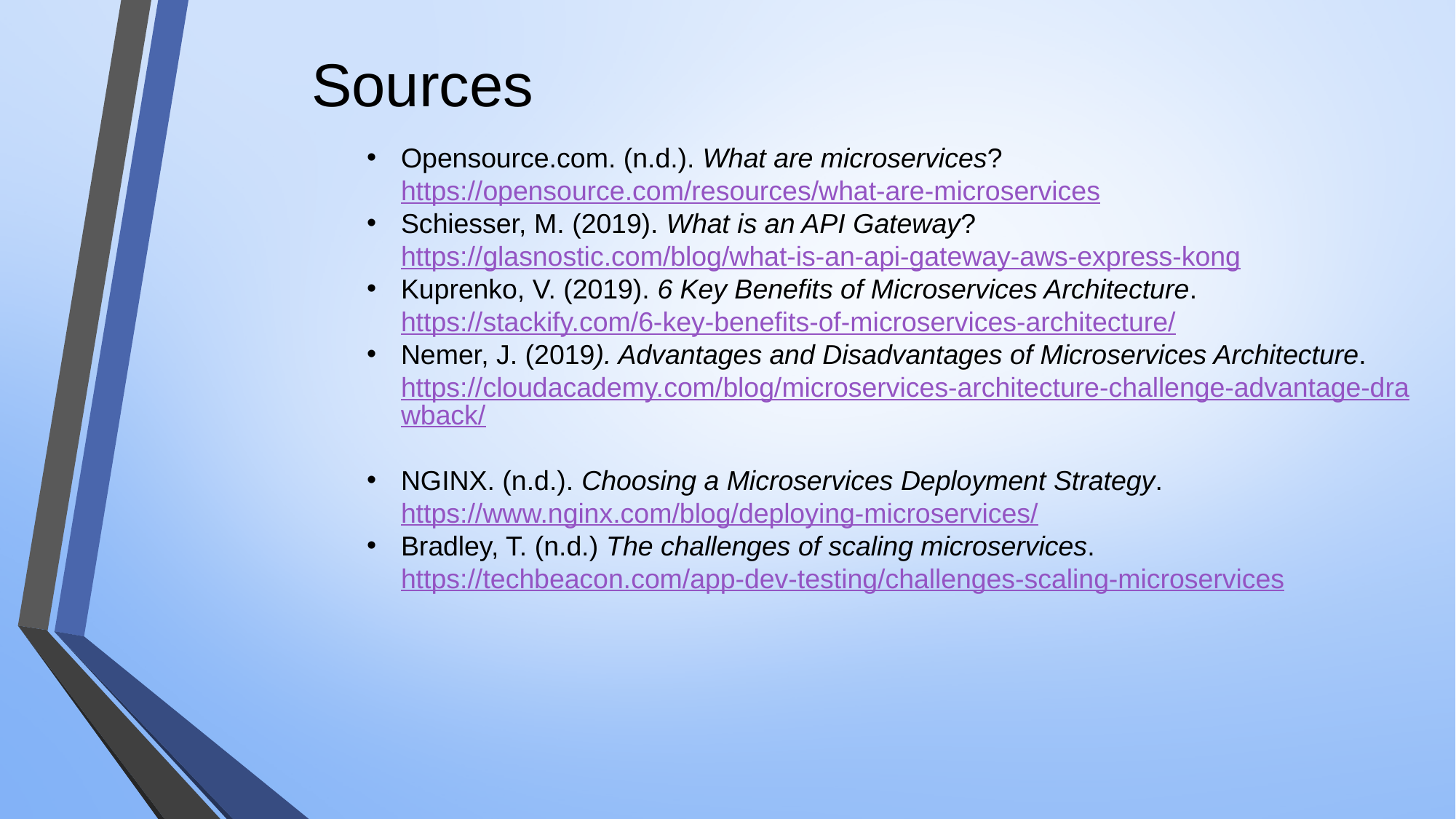

# Sources
Opensource.com. (n.d.). What are microservices? https://opensource.com/resources/what-are-microservices
Schiesser, M. (2019). What is an API Gateway? https://glasnostic.com/blog/what-is-an-api-gateway-aws-express-kong
Kuprenko, V. (2019). 6 Key Benefits of Microservices Architecture. https://stackify.com/6-key-benefits-of-microservices-architecture/
Nemer, J. (2019). Advantages and Disadvantages of Microservices Architecture. https://cloudacademy.com/blog/microservices-architecture-challenge-advantage-drawback/
NGINX. (n.d.). Choosing a Microservices Deployment Strategy. https://www.nginx.com/blog/deploying-microservices/
Bradley, T. (n.d.) The challenges of scaling microservices. https://techbeacon.com/app-dev-testing/challenges-scaling-microservices